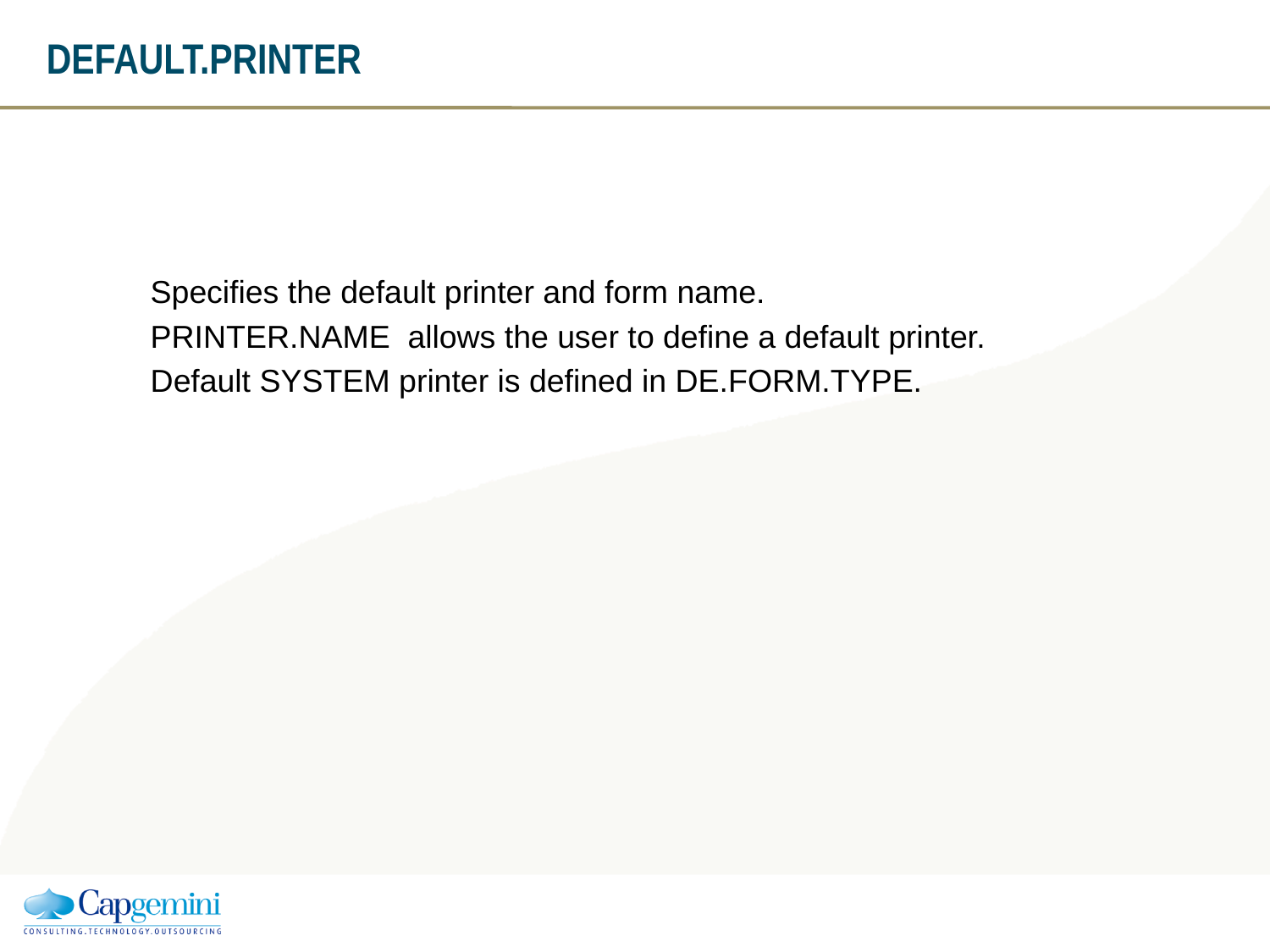

DEFAULT.PRINTER

Specifies the default printer and form name.
PRINTER.NAME  allows the user to define a default printer.
Default SYSTEM printer is defined in DE.FORM.TYPE.